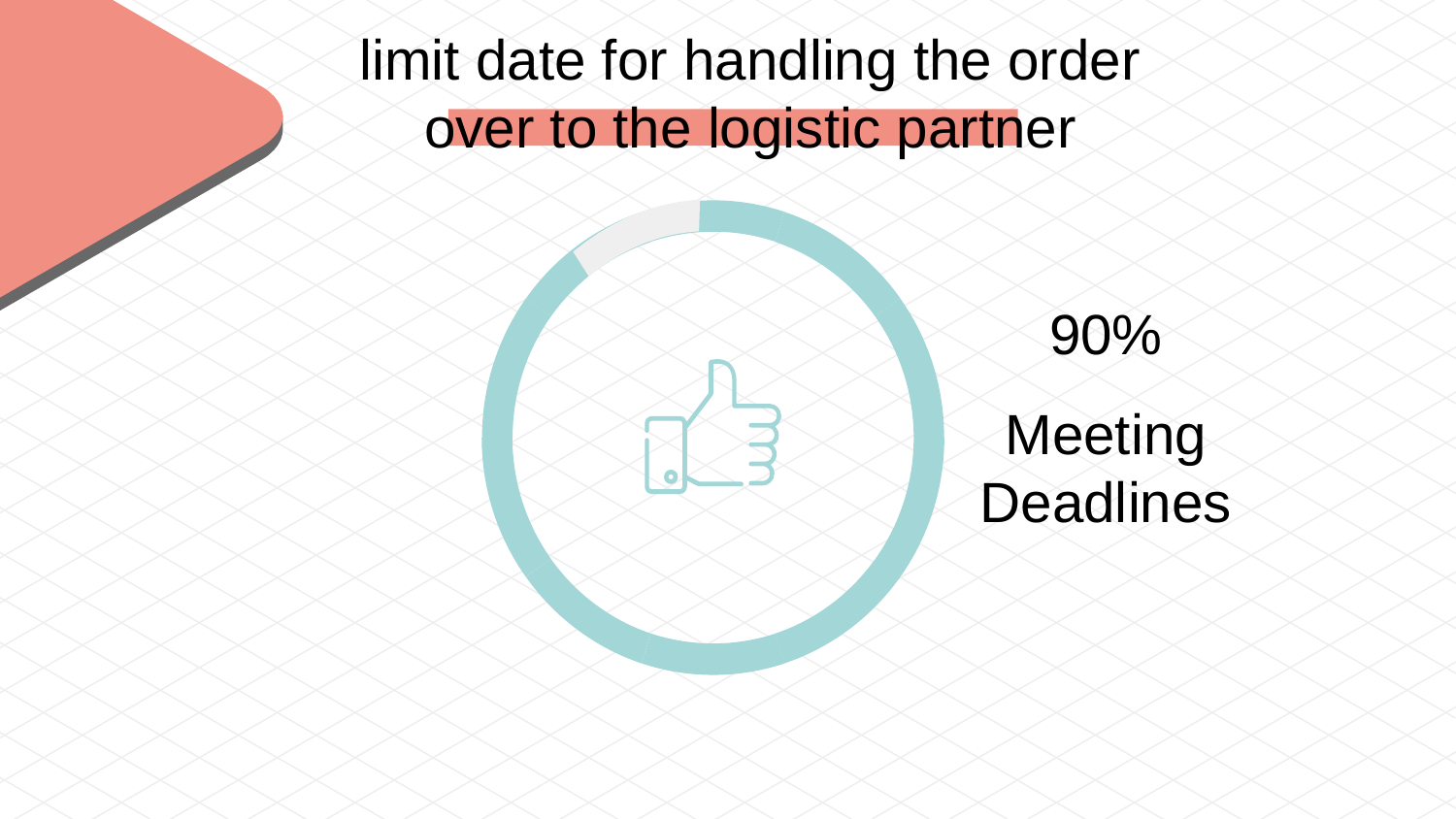

# limit date for handling the order over to the logistic partner

90%
Meeting Deadlines